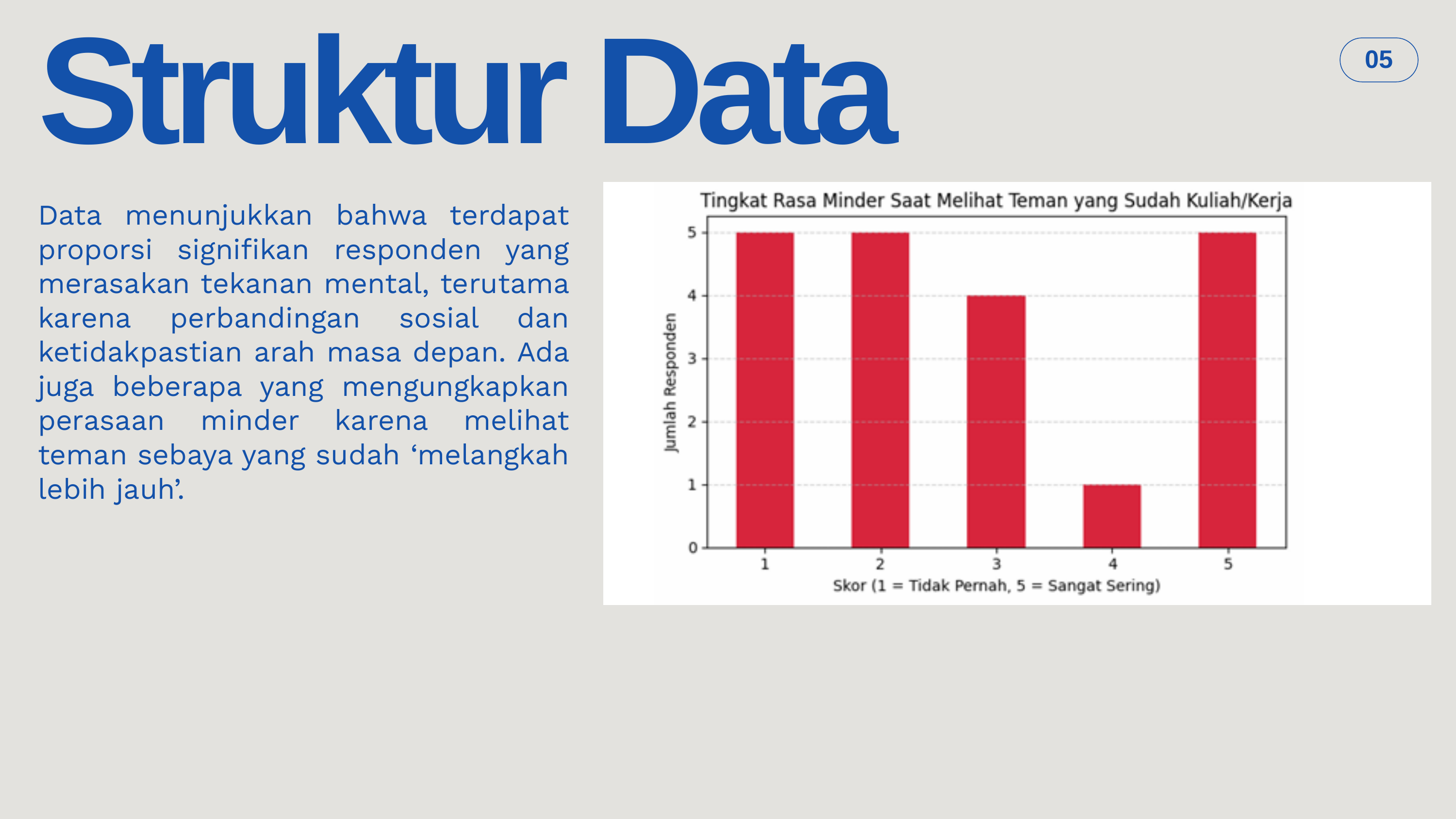

Struktur Data
05

Data menunjukkan bahwa terdapat proporsi signifikan responden yang merasakan tekanan mental, terutama karena perbandingan sosial dan ketidakpastian arah masa depan. Ada juga beberapa yang mengungkapkan perasaan minder karena melihat teman sebaya yang sudah ‘melangkah lebih jauh’.

CLAUDIA ALVES